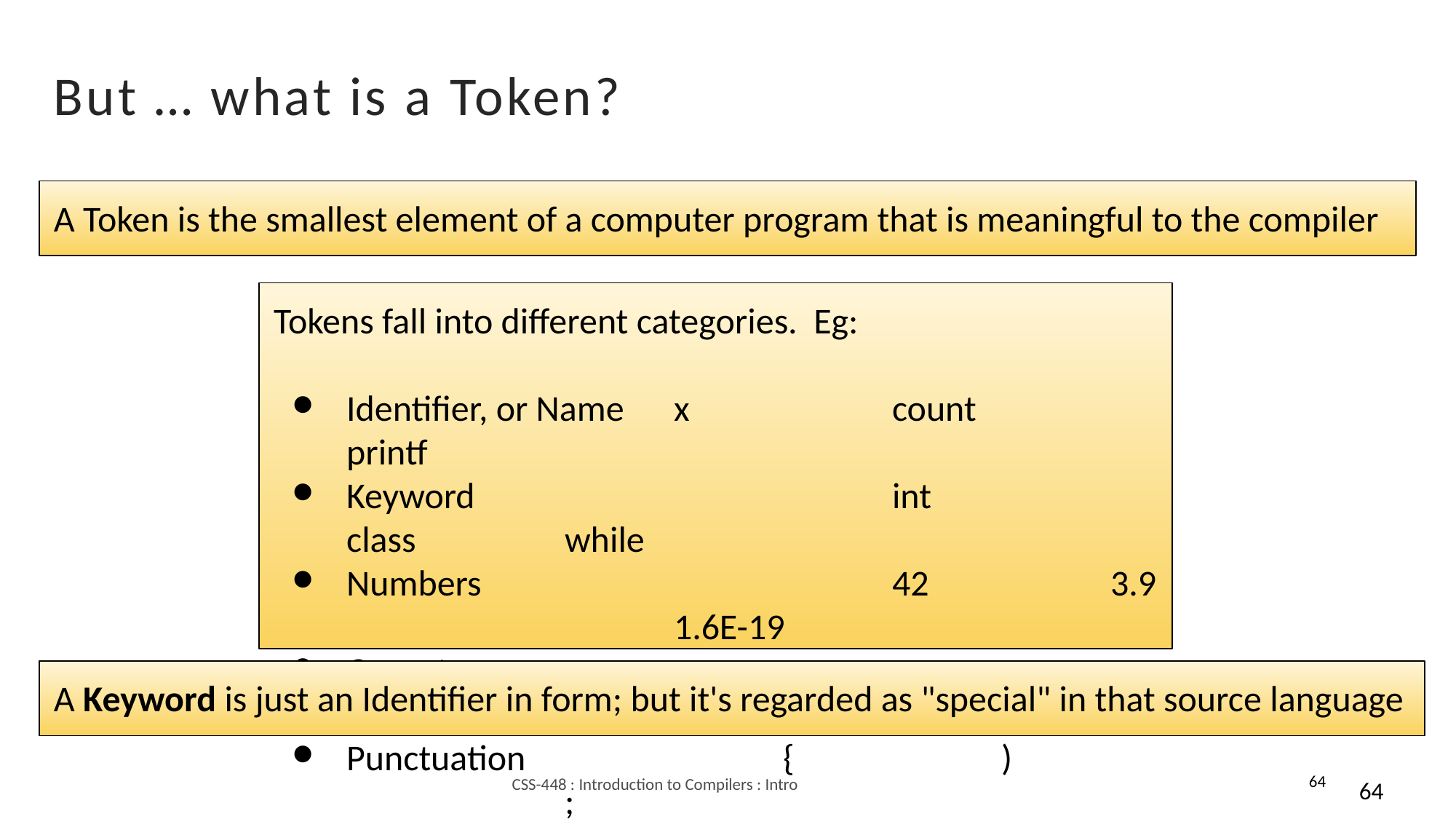

But … what is a Token?
A Token is the smallest element of a computer program that is meaningful to the compiler
Tokens fall into different categories.  Eg:

Identifier, or Name	x		count		printf
Keyword				int		class		while
Numbers				42		3.9			1.6E-19
Operator				+		>=			<<
Punctuation			{  		)			;
A Keyword is just an Identifier in form; but it's regarded as "special" in that source language
64
CSS-448 : Introduction to Compilers : Intro
64